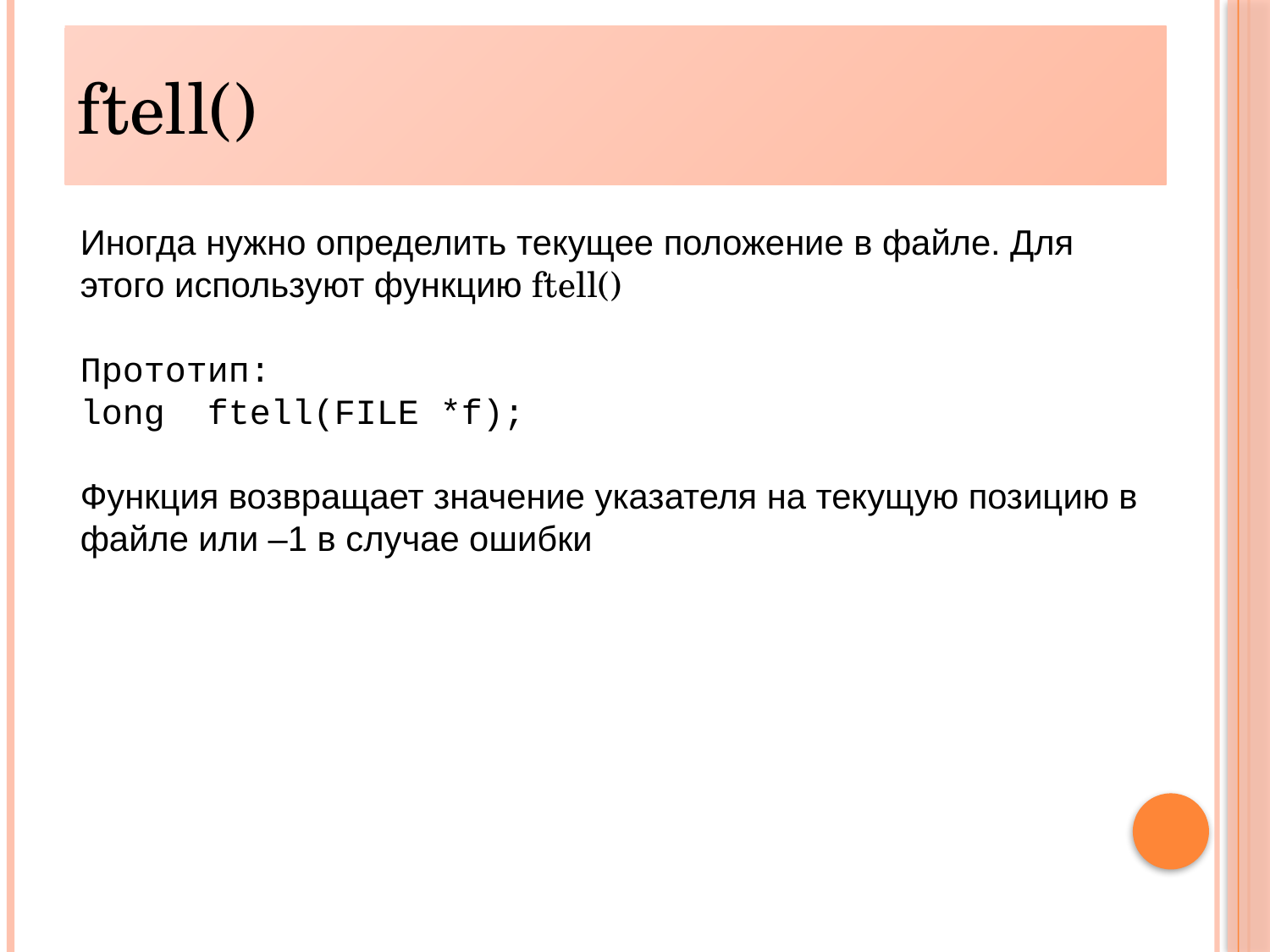

ftell()
9
Иногда нужно определить текущее положение в файле. Для этого используют функцию ftell()

Прототип:
long  ftell(FILE *f);

Функция возвращает значение указателя на текущую позицию в файле или –1 в случае ошибки